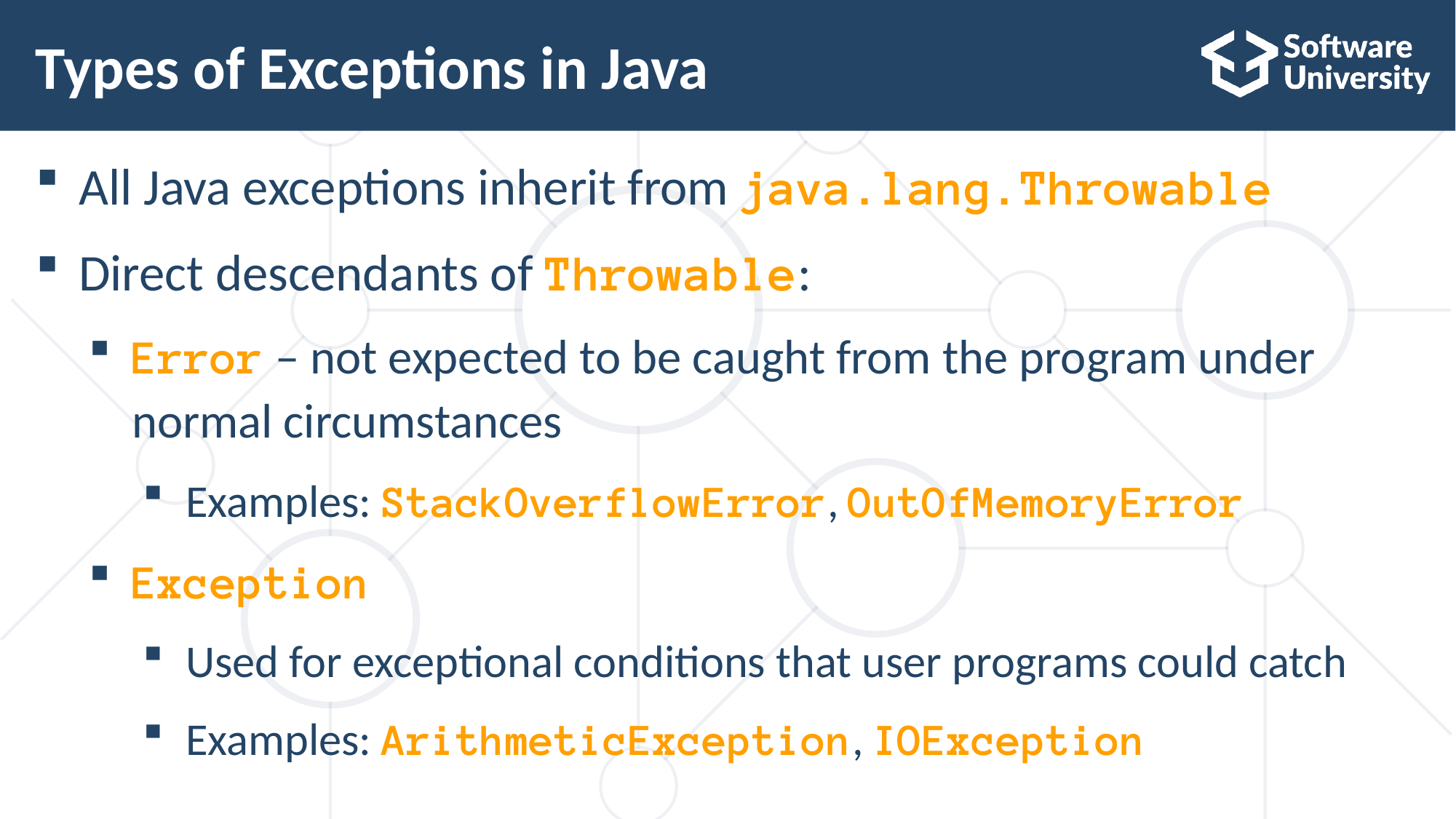

# Types of Exceptions in Java
All Java exceptions inherit from java.lang.Throwable
Direct descendants of Throwable:
Error – not expected to be caught from the program under normal circumstances
Examples: StackOverflowError, OutOfMemoryError
Exception
Used for exceptional conditions that user programs could catch
Examples: ArithmeticException, IOException